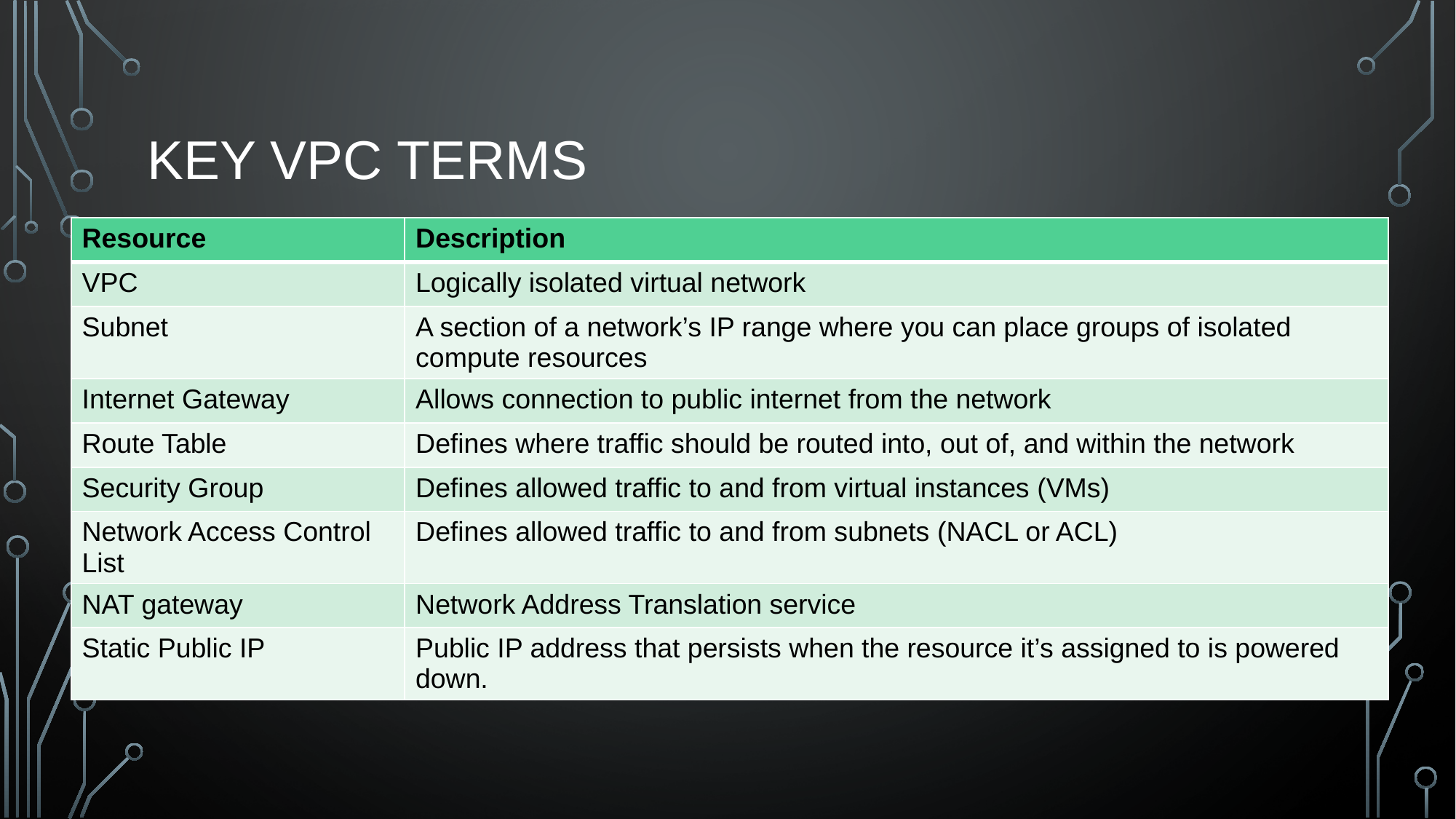

# Key VPC Terms
| Resource | Description |
| --- | --- |
| VPC | Logically isolated virtual network |
| Subnet | A section of a network’s IP range where you can place groups of isolated compute resources |
| Internet Gateway | Allows connection to public internet from the network |
| Route Table | Defines where traffic should be routed into, out of, and within the network |
| Security Group | Defines allowed traffic to and from virtual instances (VMs) |
| Network Access Control List | Defines allowed traffic to and from subnets (NACL or ACL) |
| NAT gateway | Network Address Translation service |
| Static Public IP | Public IP address that persists when the resource it’s assigned to is powered down. |